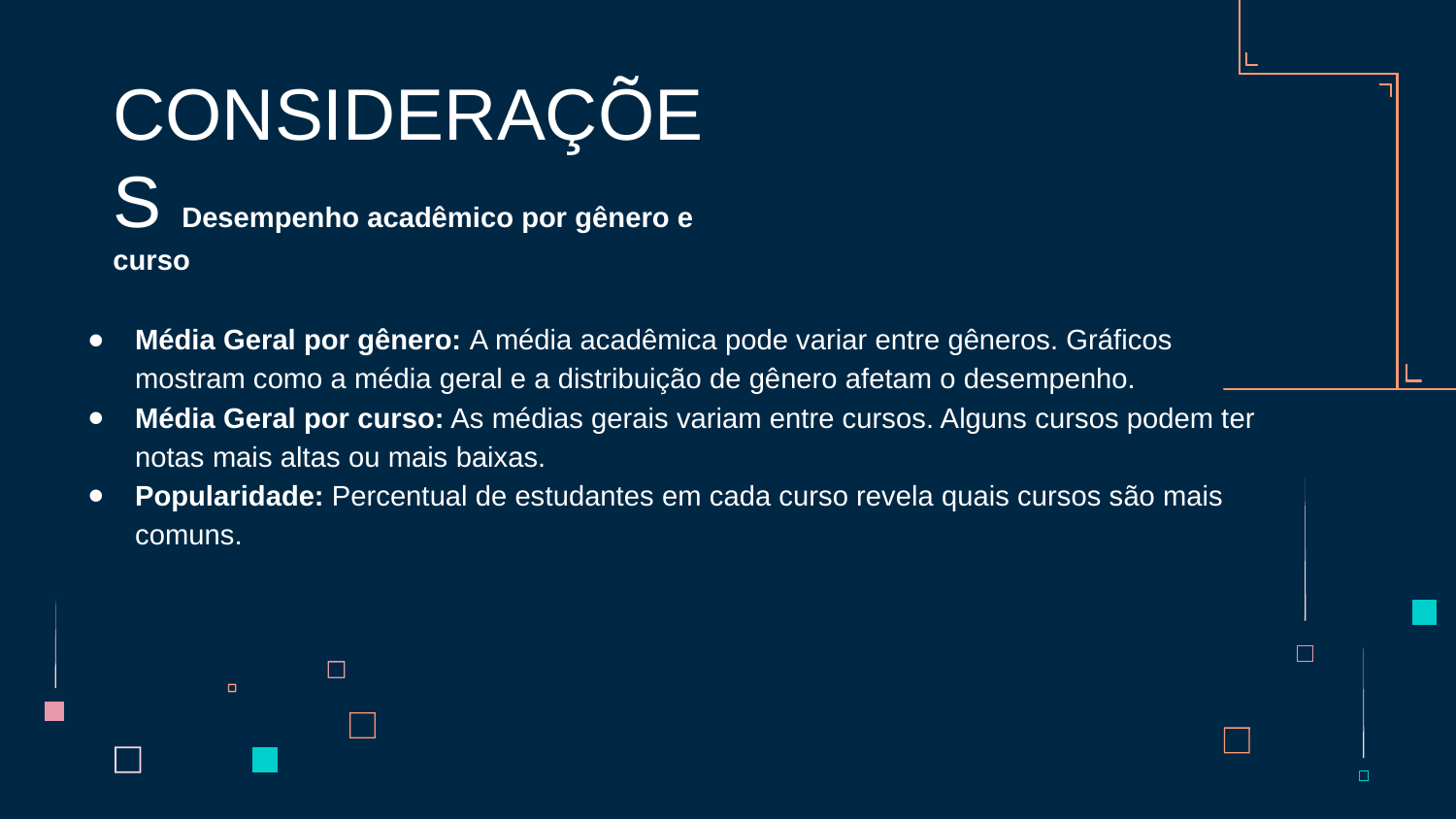

CONSIDERAÇÕES Desempenho acadêmico por gênero e curso

Média Geral por gênero: A média acadêmica pode variar entre gêneros. Gráficos mostram como a média geral e a distribuição de gênero afetam o desempenho.
Média Geral por curso: As médias gerais variam entre cursos. Alguns cursos podem ter notas mais altas ou mais baixas.
Popularidade: Percentual de estudantes em cada curso revela quais cursos são mais comuns.